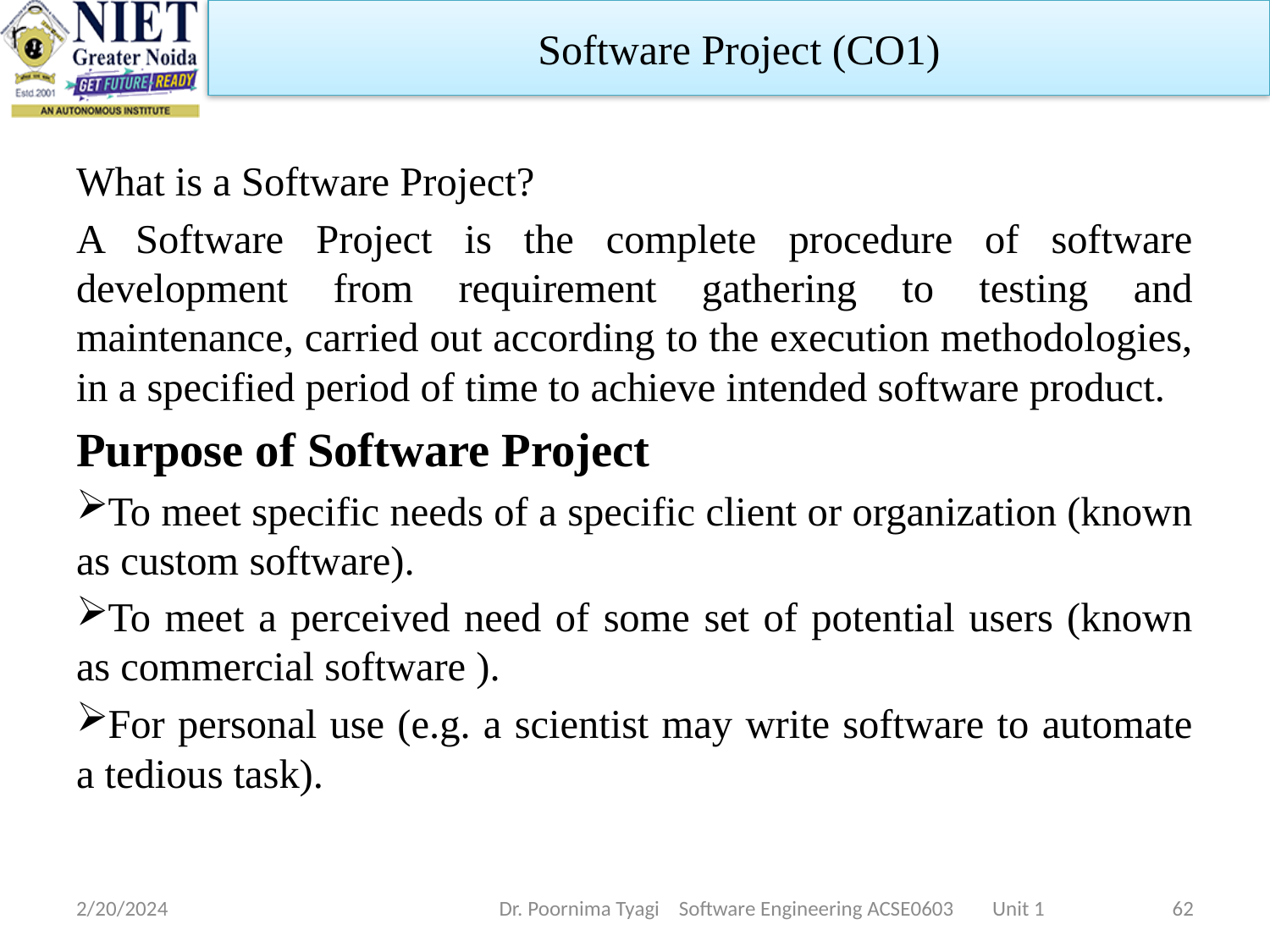

Software Project (CO1)
What is a Software Project?
A Software Project is the complete procedure of software development from requirement gathering to testing and maintenance, carried out according to the execution methodologies, in a specified period of time to achieve intended software product.
Purpose of Software Project
To meet specific needs of a specific client or organization (known as custom software).
To meet a perceived need of some set of potential users (known as commercial software ).
For personal use (e.g. a scientist may write software to automate a tedious task).

2/20/2024
Dr. Poornima Tyagi    Software Engineering ACSE0603        Unit 1
62